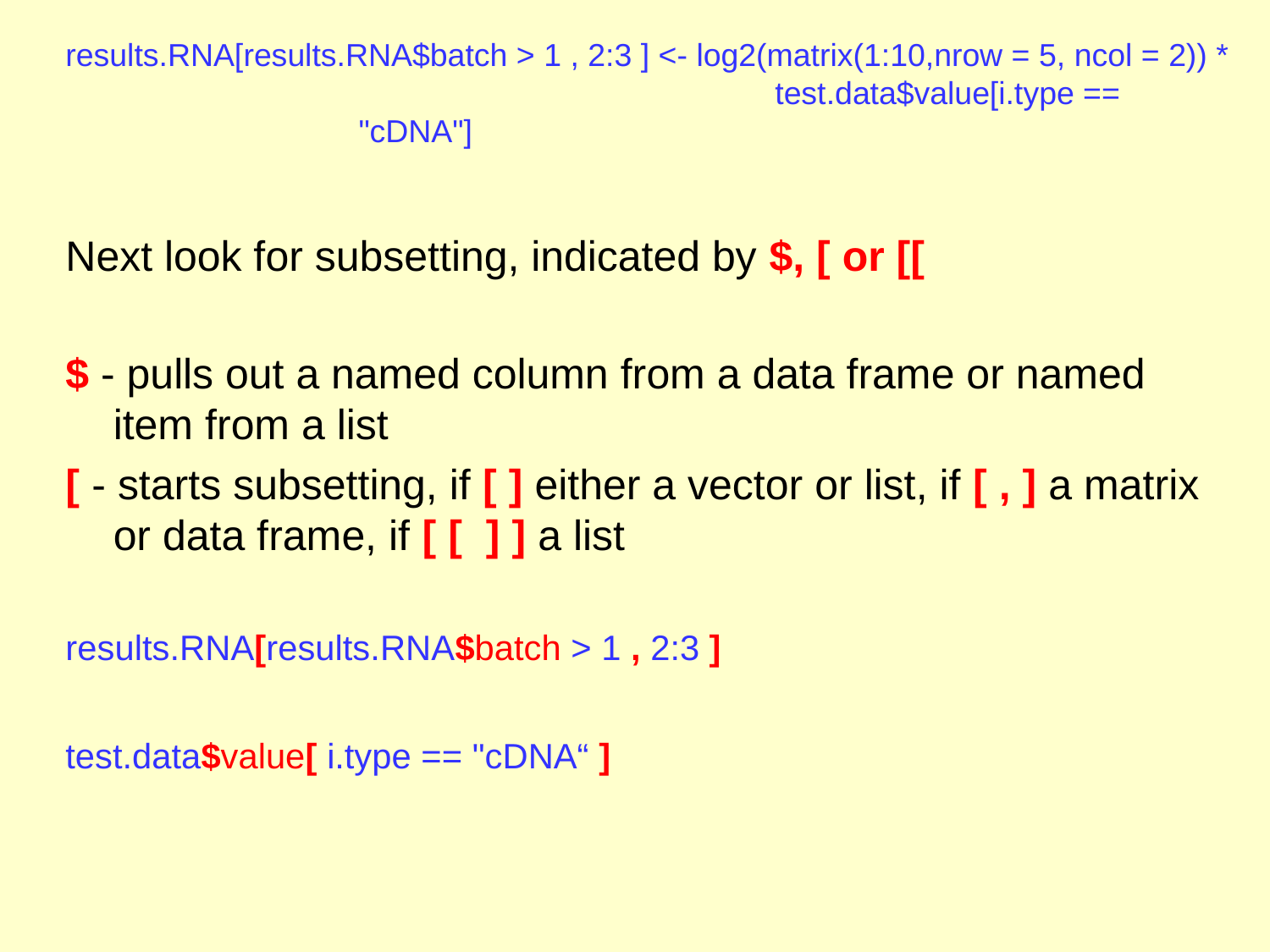

# results.RNA[results.RNA$batch > 1 , 2:3 ] <- log2(matrix(1:10,nrow = 5, ncol = 2)) * 			    test.data$value[i.type == "cDNA"]
Next look for subsetting, indicated by $, [ or [[

$ - pulls out a named column from a data frame or named item from a list
[ - starts subsetting, if [ ] either a vector or list, if [ , ] a matrix or data frame, if [ [  ] ] a list

results.RNA[results.RNA$batch > 1 , 2:3 ]

test.data$value[ i.type == "cDNA“ ]